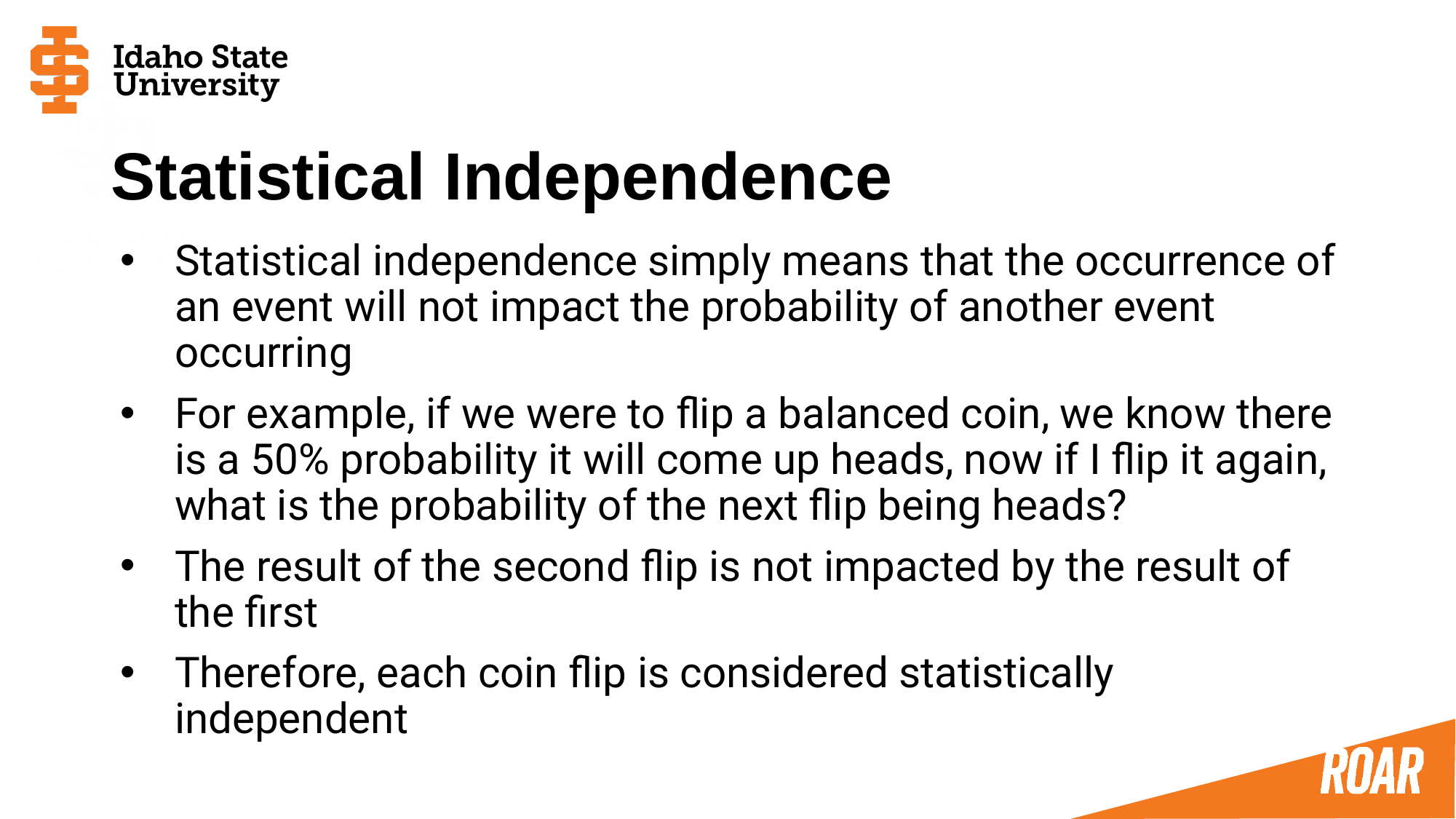

# Statistical Independence
Statistical independence simply means that the occurrence of an event will not impact the probability of another event occurring
For example, if we were to flip a balanced coin, we know there is a 50% probability it will come up heads, now if I flip it again, what is the probability of the next flip being heads?
The result of the second flip is not impacted by the result of the first
Therefore, each coin flip is considered statistically independent